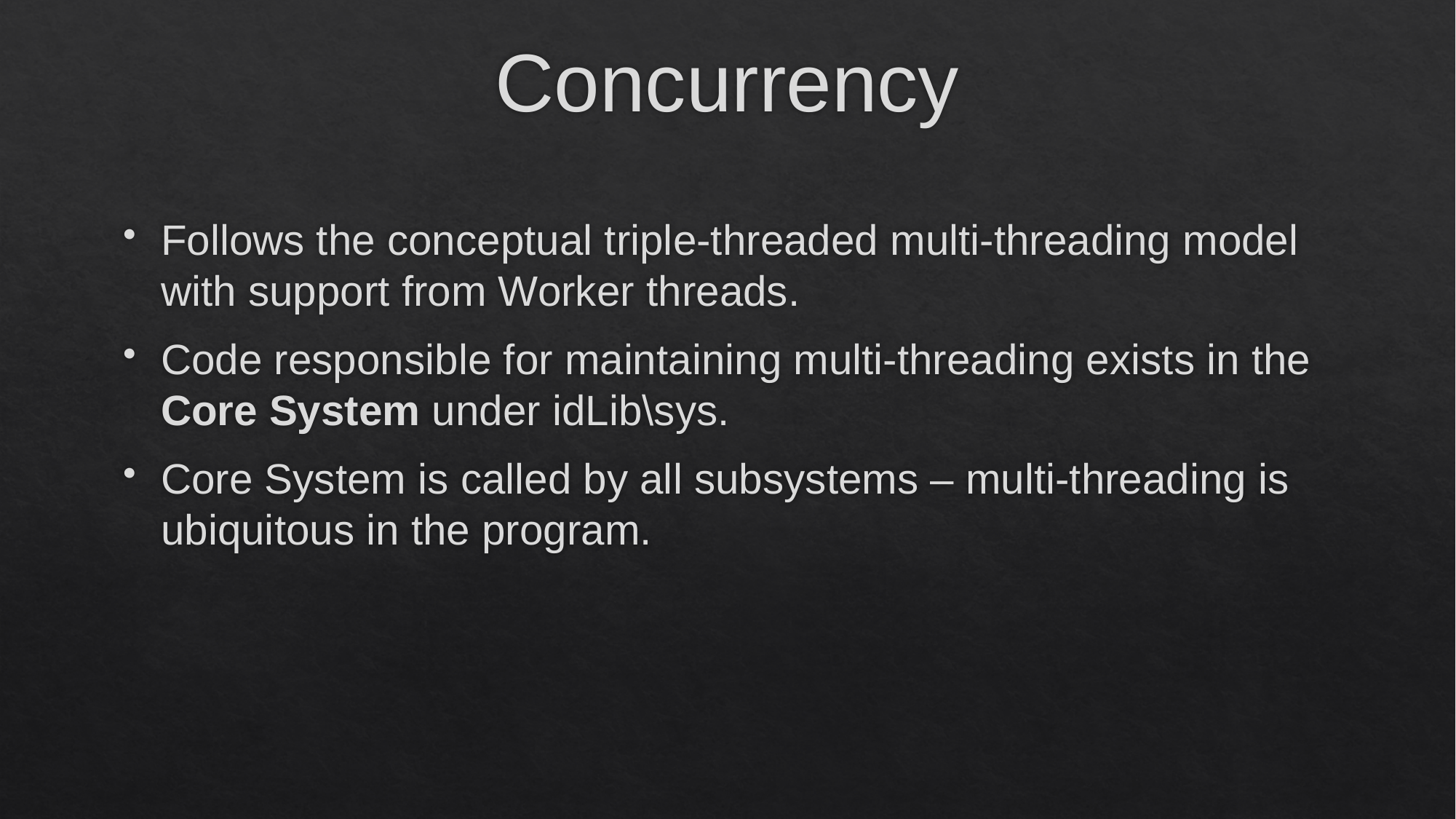

# Concurrency
Follows the conceptual triple-threaded multi-threading model with support from Worker threads.
Code responsible for maintaining multi-threading exists in the Core System under idLib\sys.
Core System is called by all subsystems – multi-threading is ubiquitous in the program.